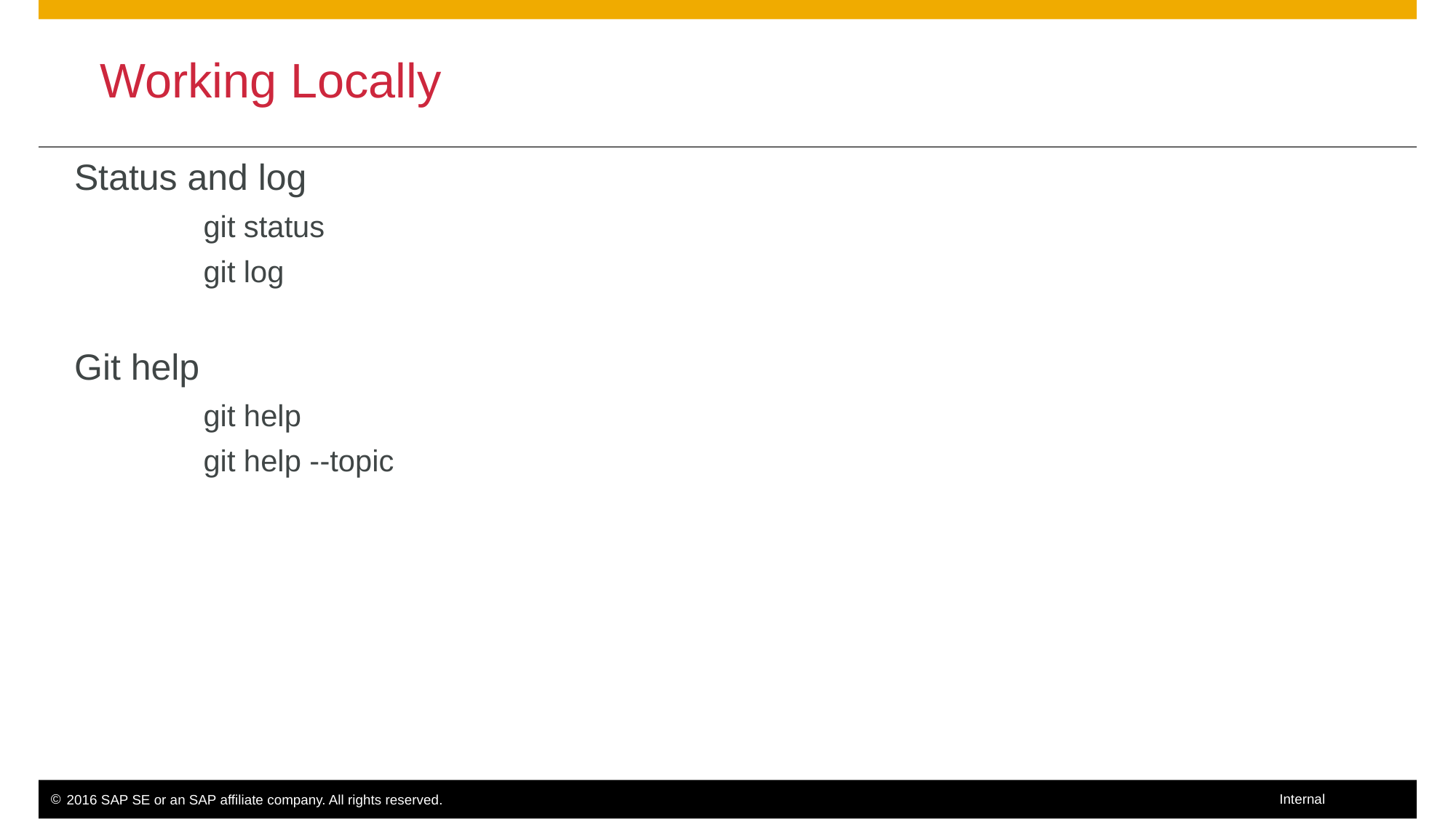

Working Locally
Status and log
git status
git log

Git help
git help
git help --topic